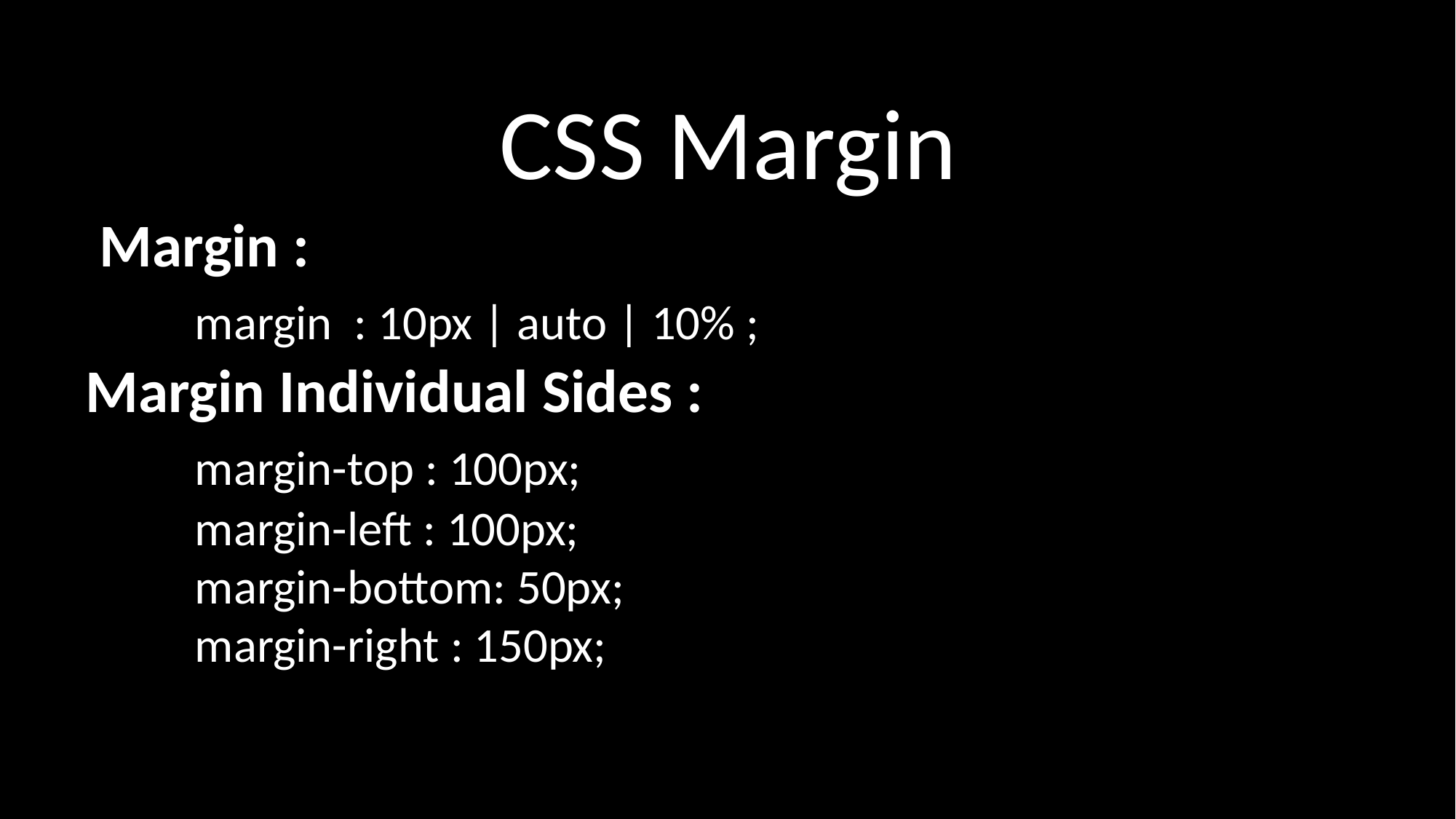

CSS Margin
 Margin :
	margin  : 10px | auto | 10% ;
Margin Individual Sides :
	margin-top : 100px;
	margin-left : 100px;
	margin-bottom: 50px;
	margin-right : 150px;